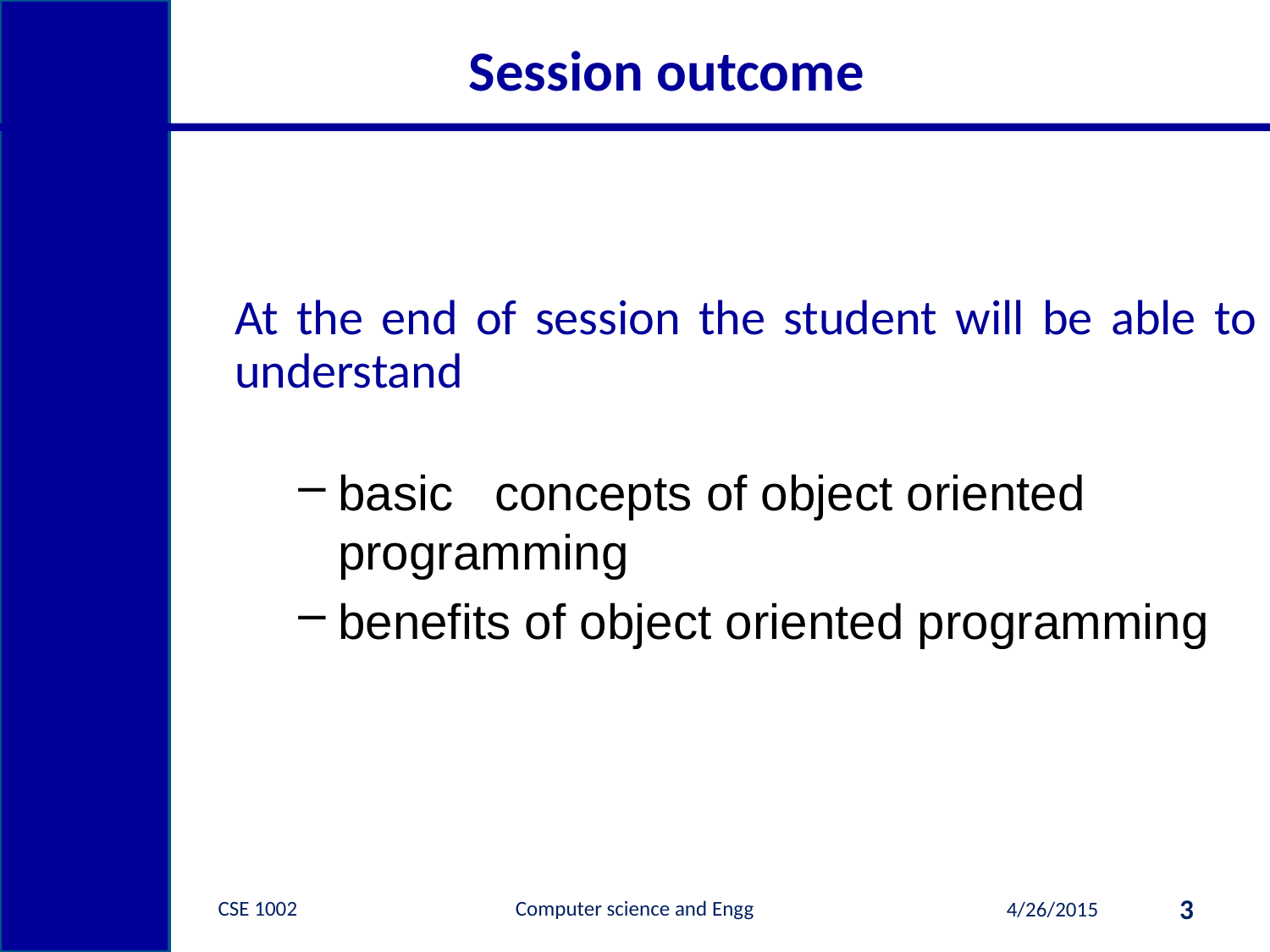

# Session outcome

At the end of session the student will be able to understand

basic   concepts of object oriented programming
benefits of object oriented programming

CSE 1002                                             Computer science and Engg
3
4/26/2015